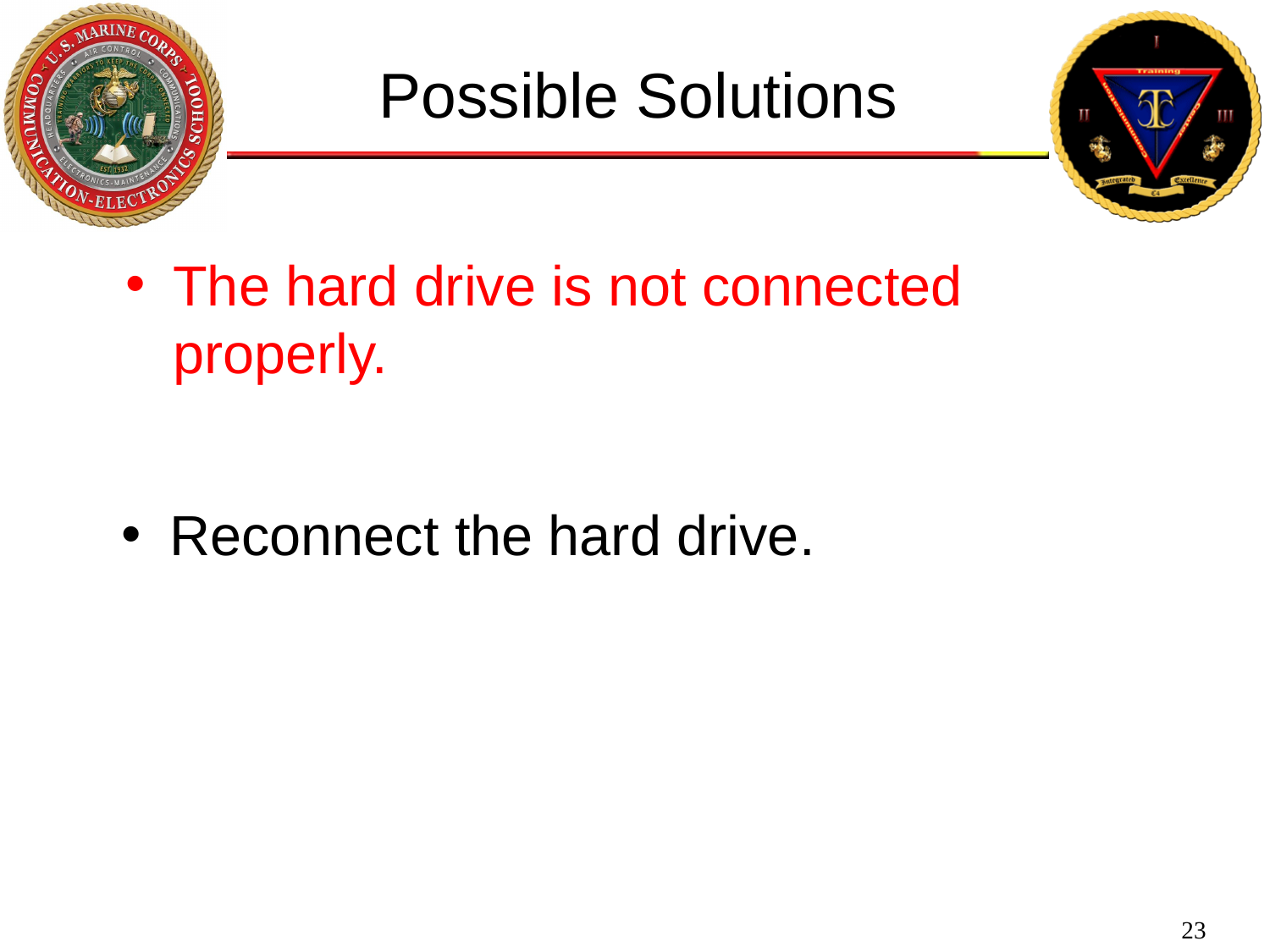

Possible Solutions
The hard drive is not connected properly.

Reconnect the hard drive.